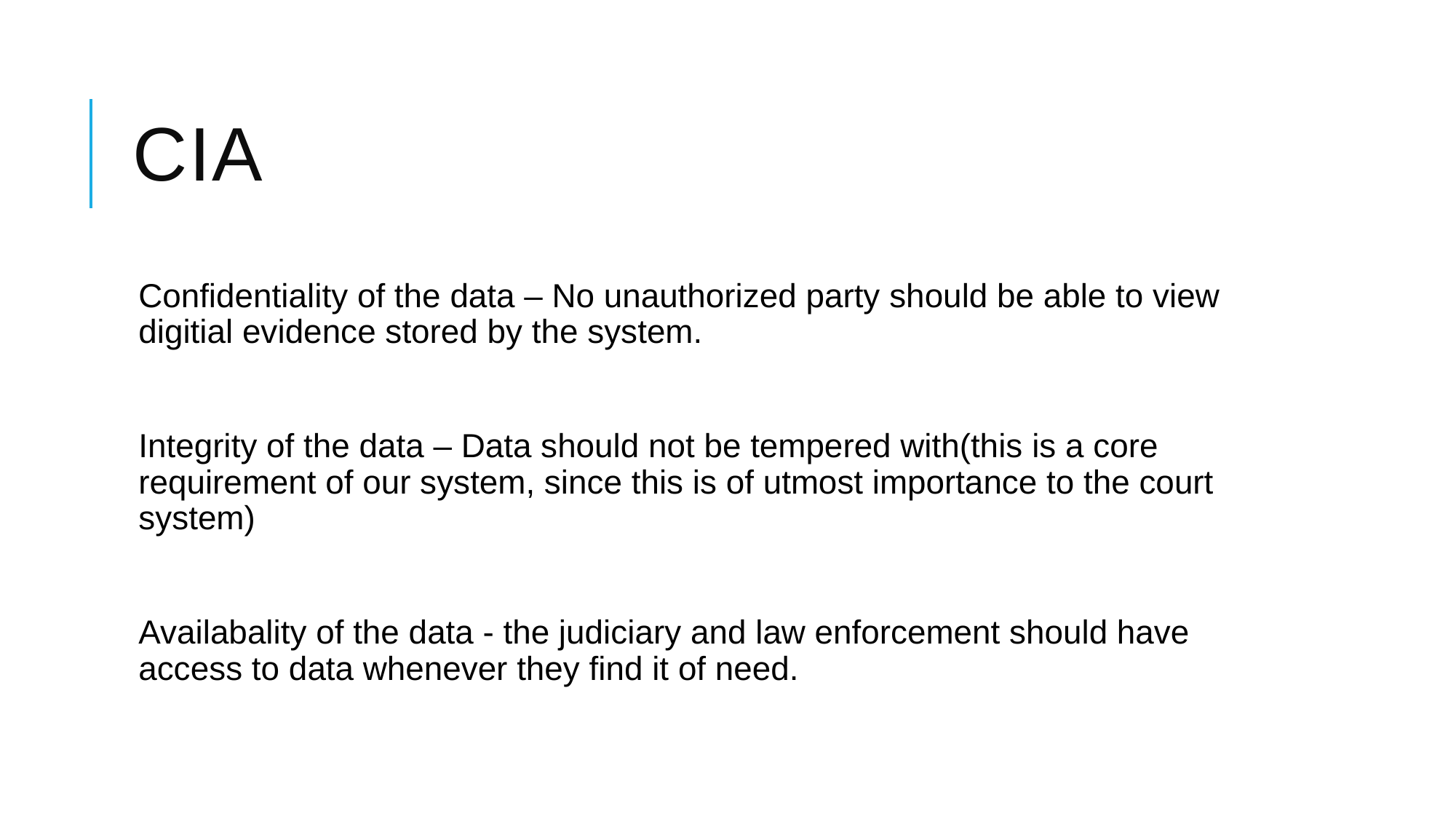

# CIA
Confidentiality of the data – No unauthorized party should be able to view digitial evidence stored by the system.

Integrity of the data – Data should not be tempered with(this is a core requirement of our system, since this is of utmost importance to the court system)

Availabality of the data - the judiciary and law enforcement should have access to data whenever they find it of need.